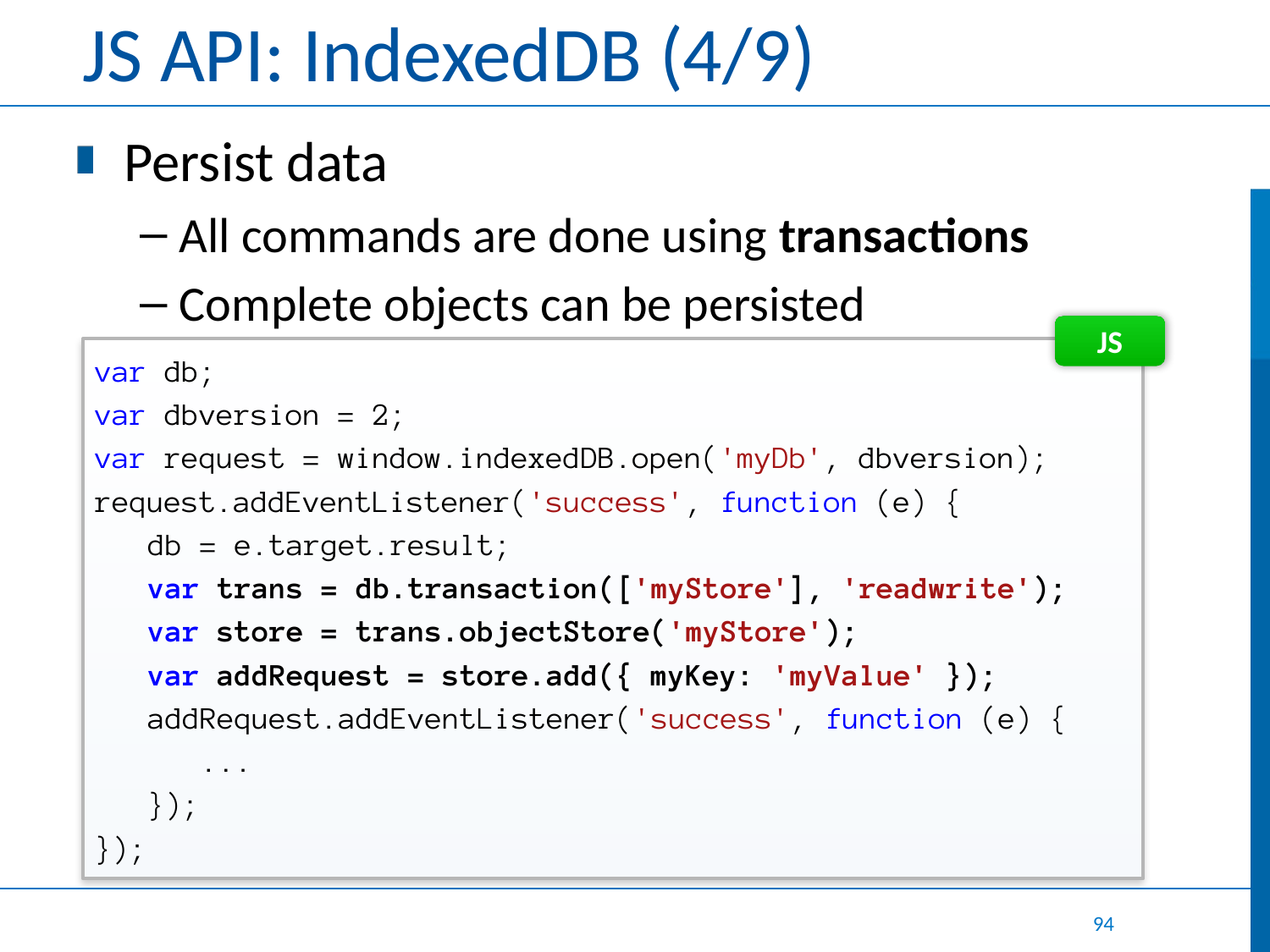

# JS API: IndexedDB (4/9)
Persist data
All commands are done using transactions
Complete objects can be persisted
JS
var db;
var dbversion = 2;
var request = window.indexedDB.open('myDb', dbversion);
request.addEventListener('success', function (e) {
	db = e.target.result;
	var trans = db.transaction(['myStore'], 'readwrite');
	var store = trans.objectStore('myStore');
	var addRequest = store.add({ myKey: 'myValue' });
	addRequest.addEventListener('success', function (e) {
		...
	});
});
94